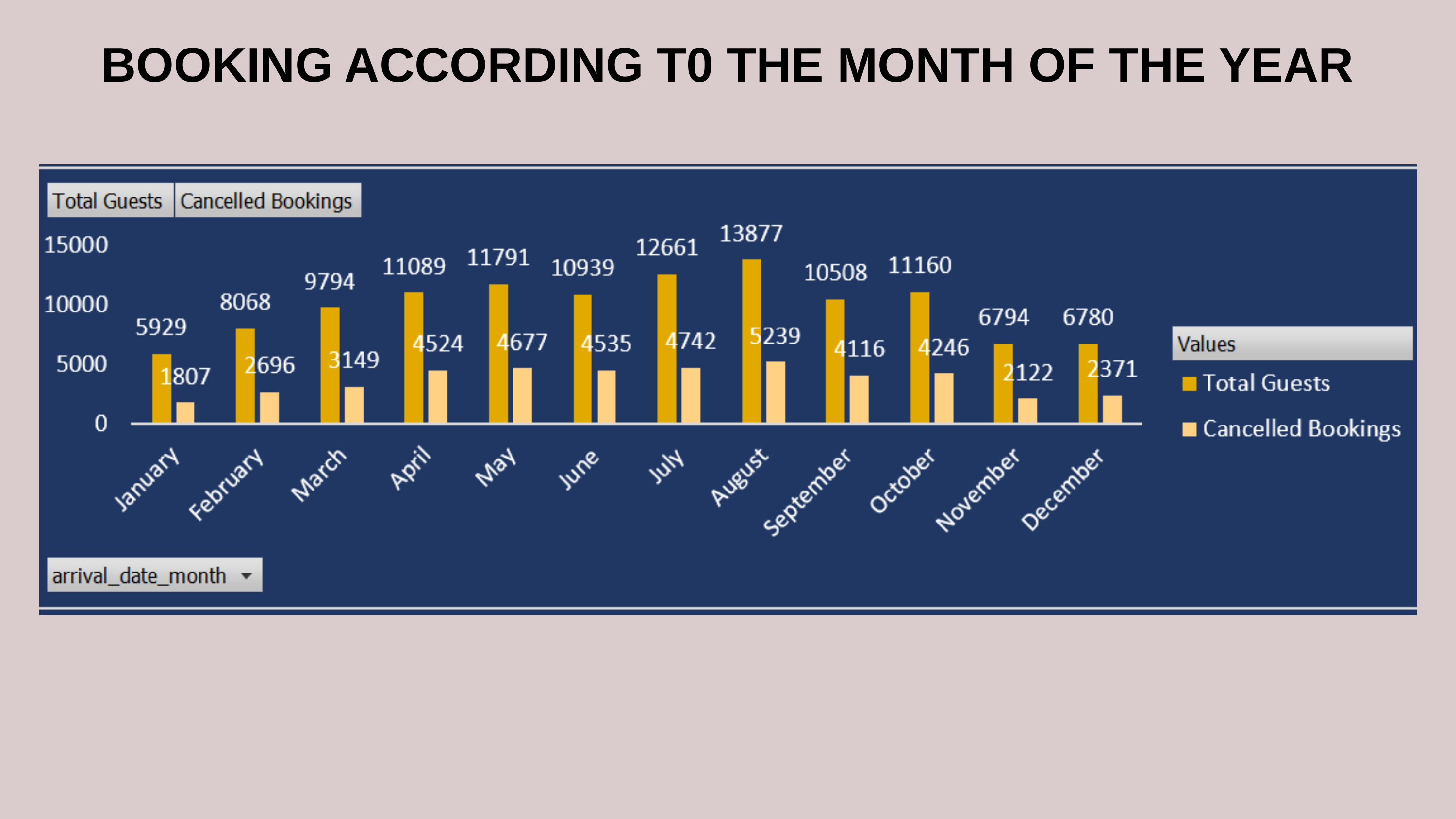

BOOKING ACCORDING T0 THE MONTH OF THE YEAR